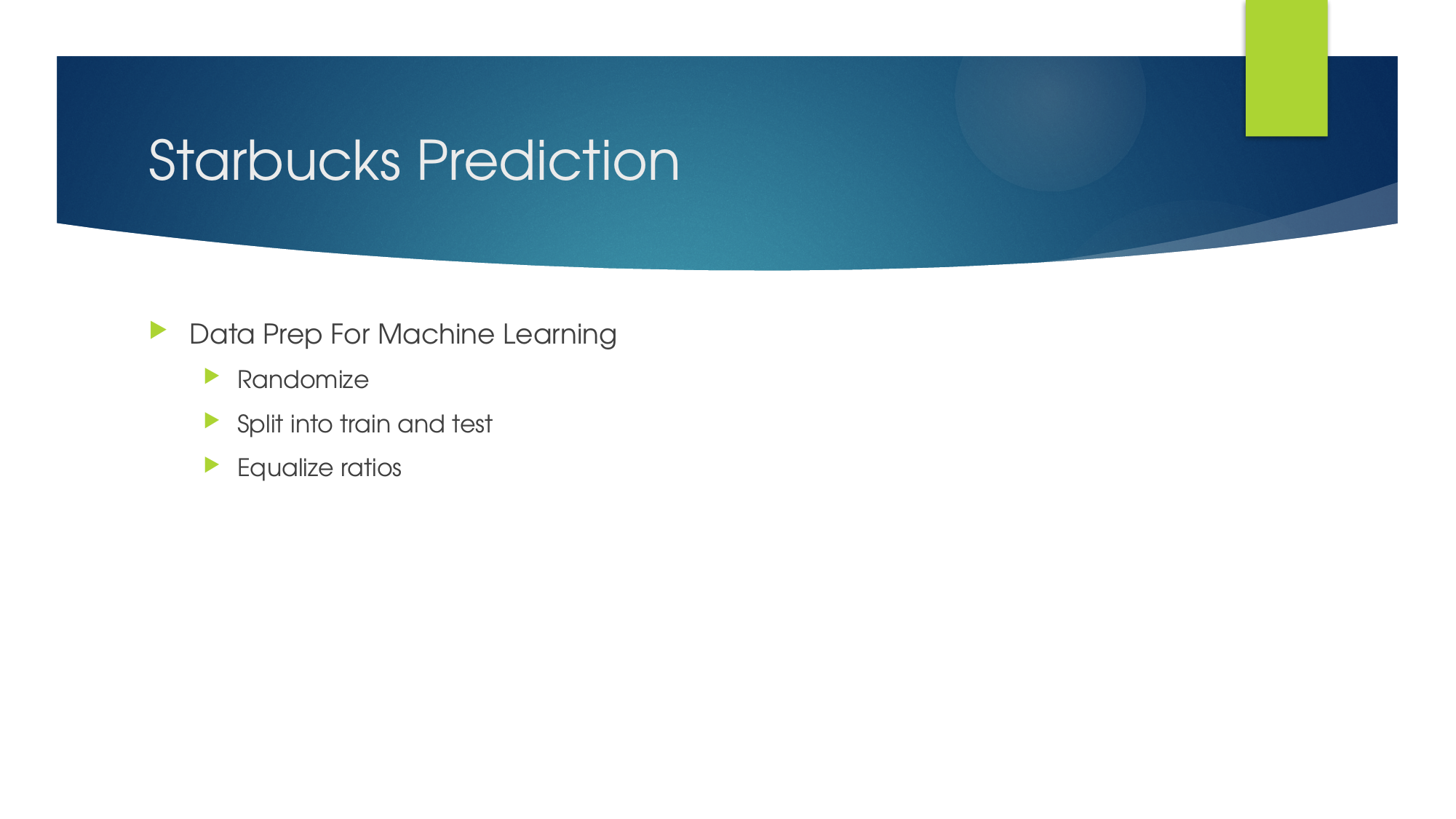

# Starbucks Prediction
Data Prep For Machine Learning
Randomize
Split into train and test
Equalize ratios